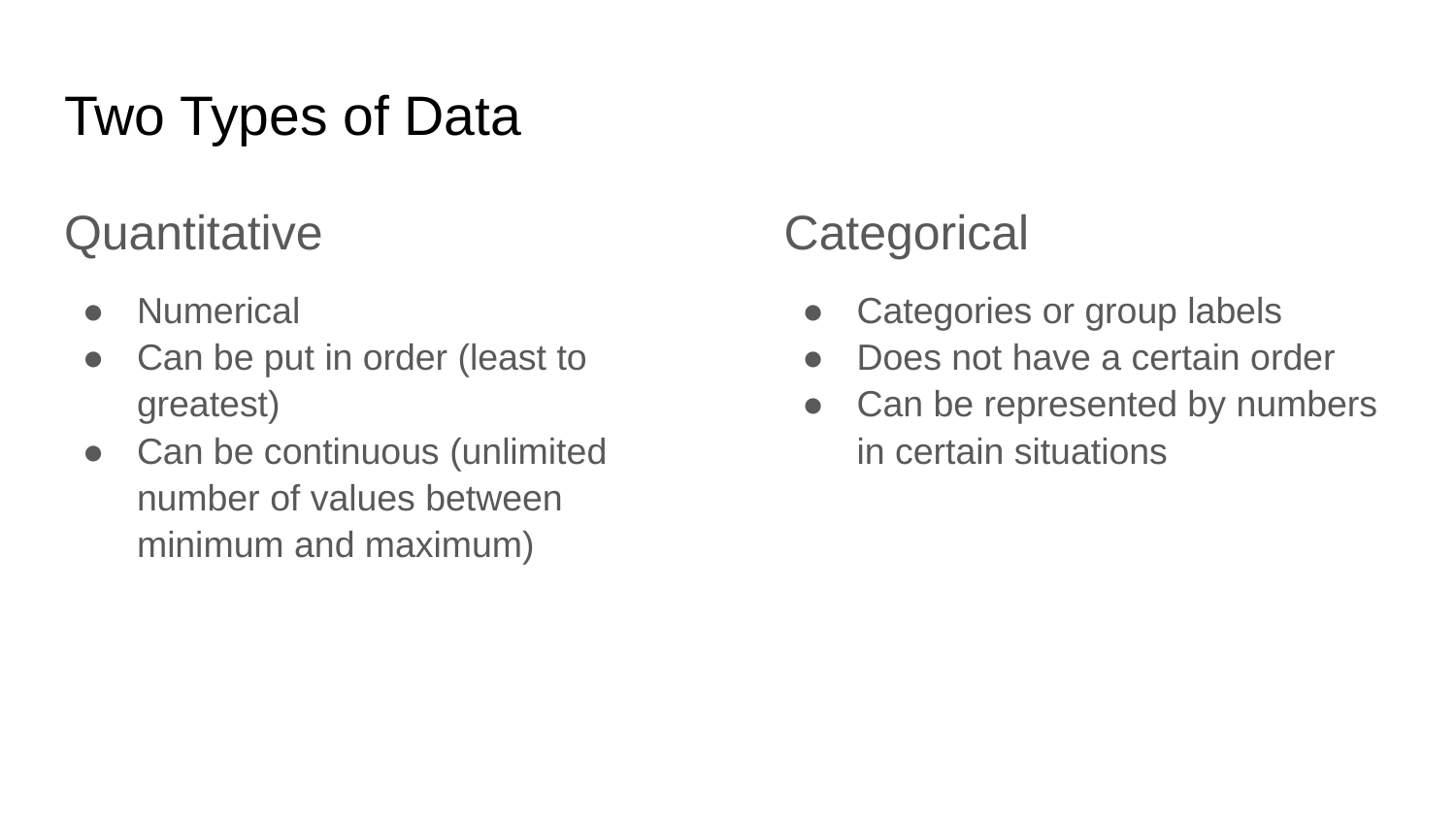

# Two Types of Data
Quantitative
Numerical
Can be put in order (least to greatest)
Can be continuous (unlimited number of values between minimum and maximum)
Categorical
Categories or group labels
Does not have a certain order
Can be represented by numbers in certain situations